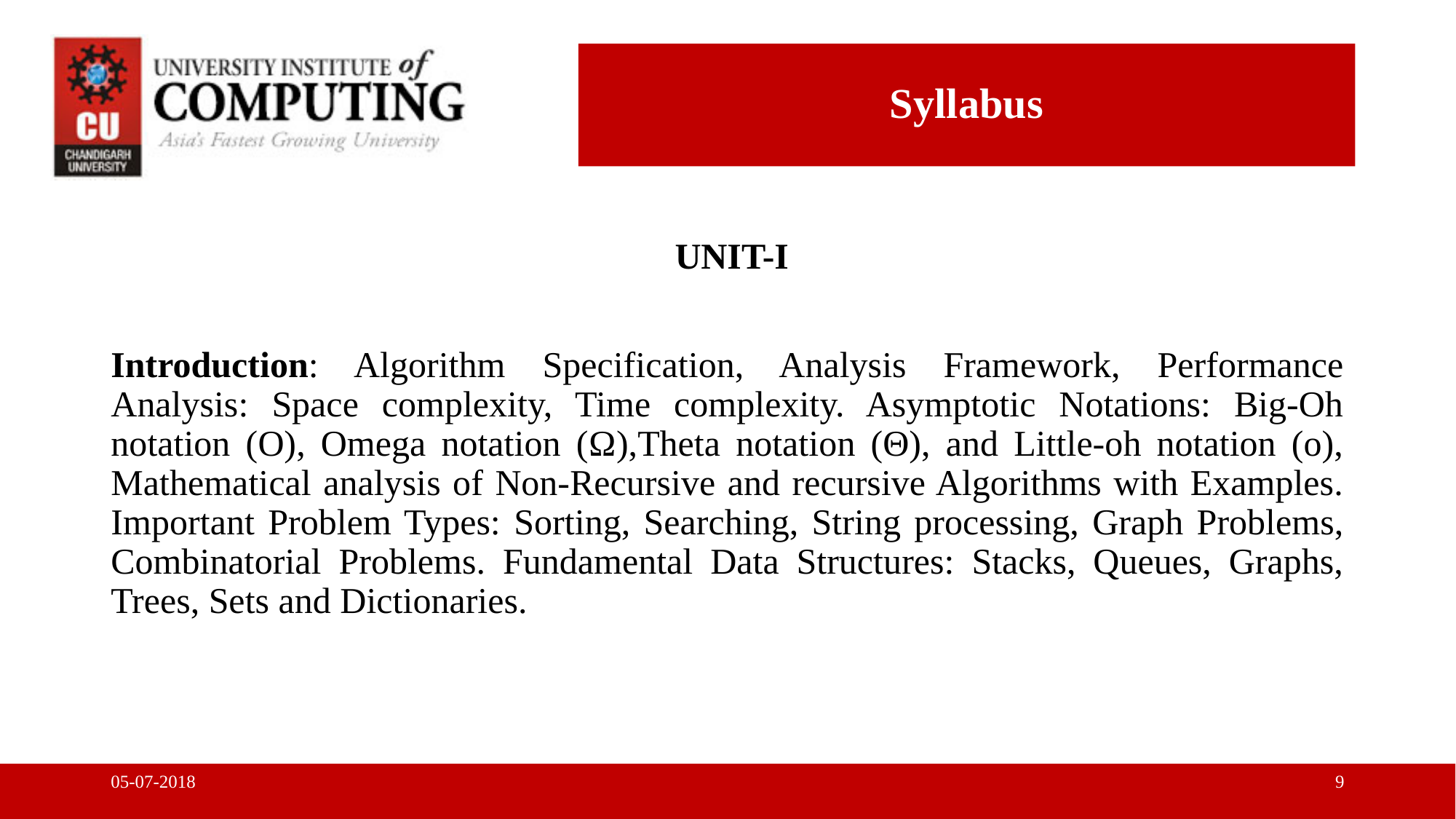

# Syllabus

                                                              UNIT-I

Introduction: Algorithm Specification, Analysis Framework, Performance Analysis: Space complexity, Time complexity. Asymptotic Notations: Big-Oh notation (O), Omega notation (Ω),Theta notation (Θ), and Little-oh notation (o), Mathematical analysis of Non-Recursive and recursive Algorithms with Examples. Important Problem Types: Sorting, Searching, String processing, Graph Problems, Combinatorial Problems. Fundamental Data Structures: Stacks, Queues, Graphs, Trees, Sets and Dictionaries.

05-07-2018
9